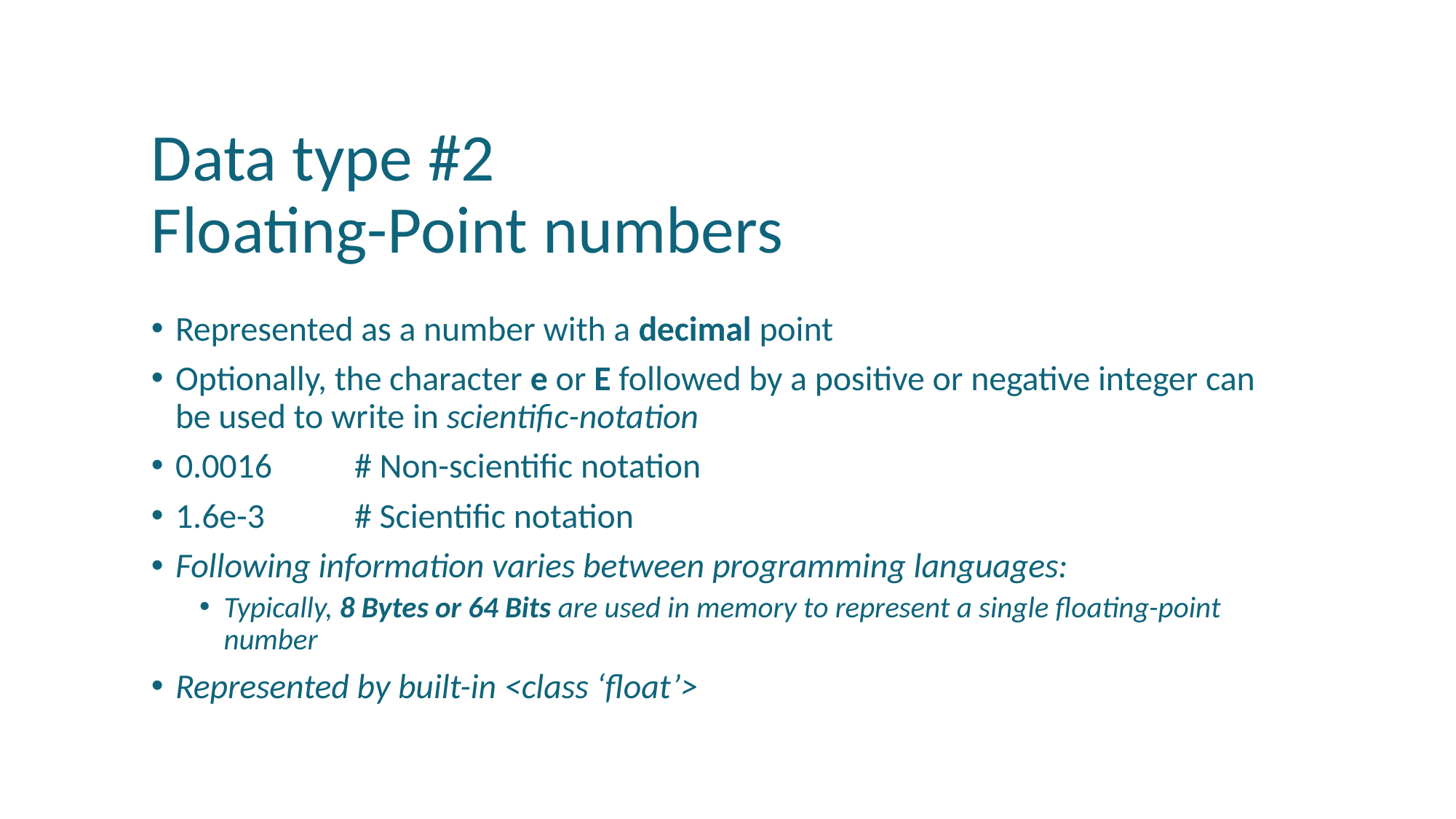

# Data type #2 Floating-Point numbers
Represented as a number with a decimal point
Optionally, the character e or E followed by a positive or negative integer can be used to write in scientific-notation
0.0016	# Non-scientific notation
1.6e-3 	# Scientific notation
Following information varies between programming languages:
Typically, 8 Bytes or 64 Bits are used in memory to represent a single floating-point number
Represented by built-in <class ‘float’>